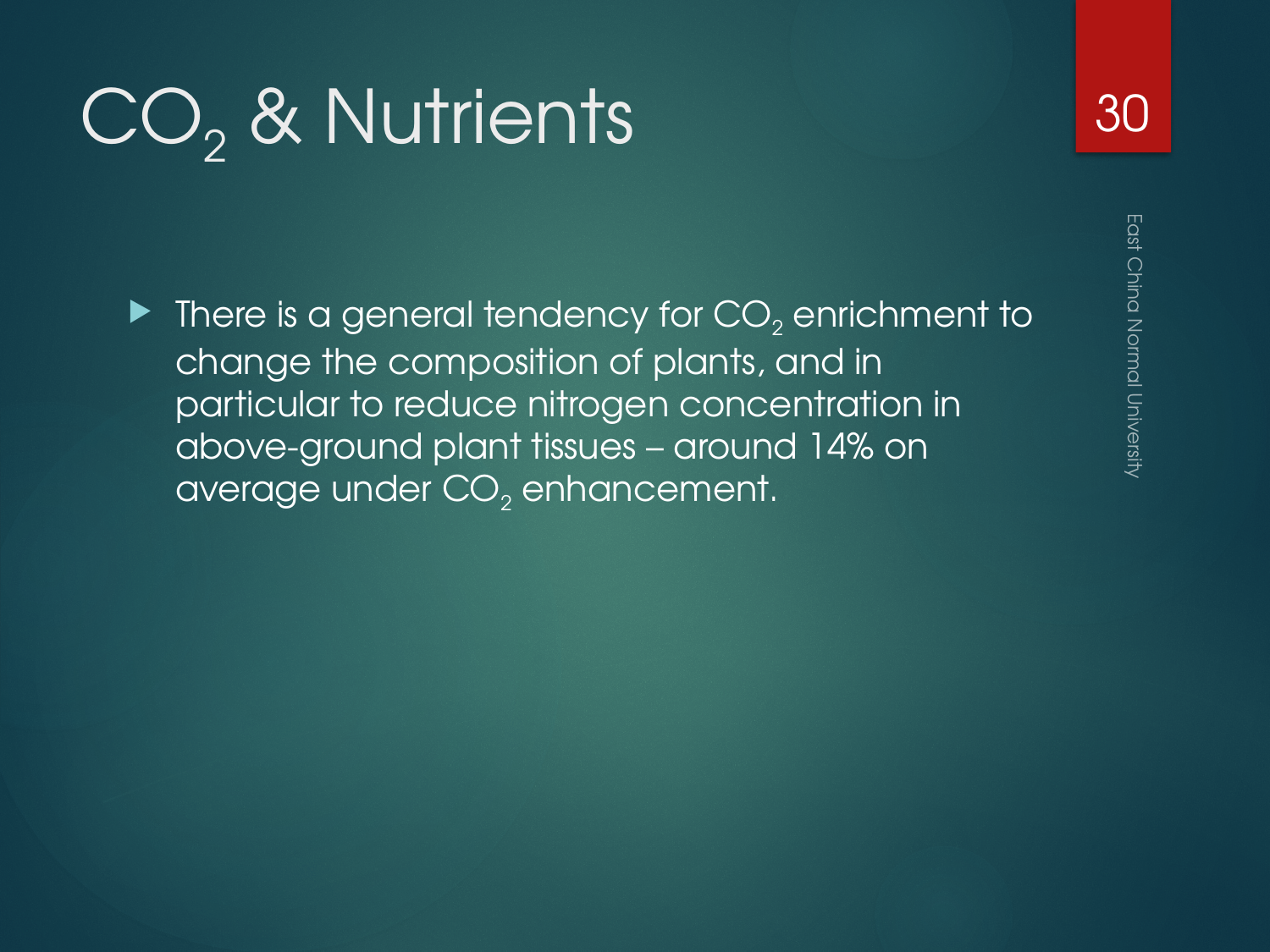

30
# CO2 & Nutrients
There is a general tendency for CO2 enrichment to change the composition of plants, and in particular to reduce nitrogen concentration in above-ground plant tissues – around 14% on average under CO2 enhancement.
East China Normal University